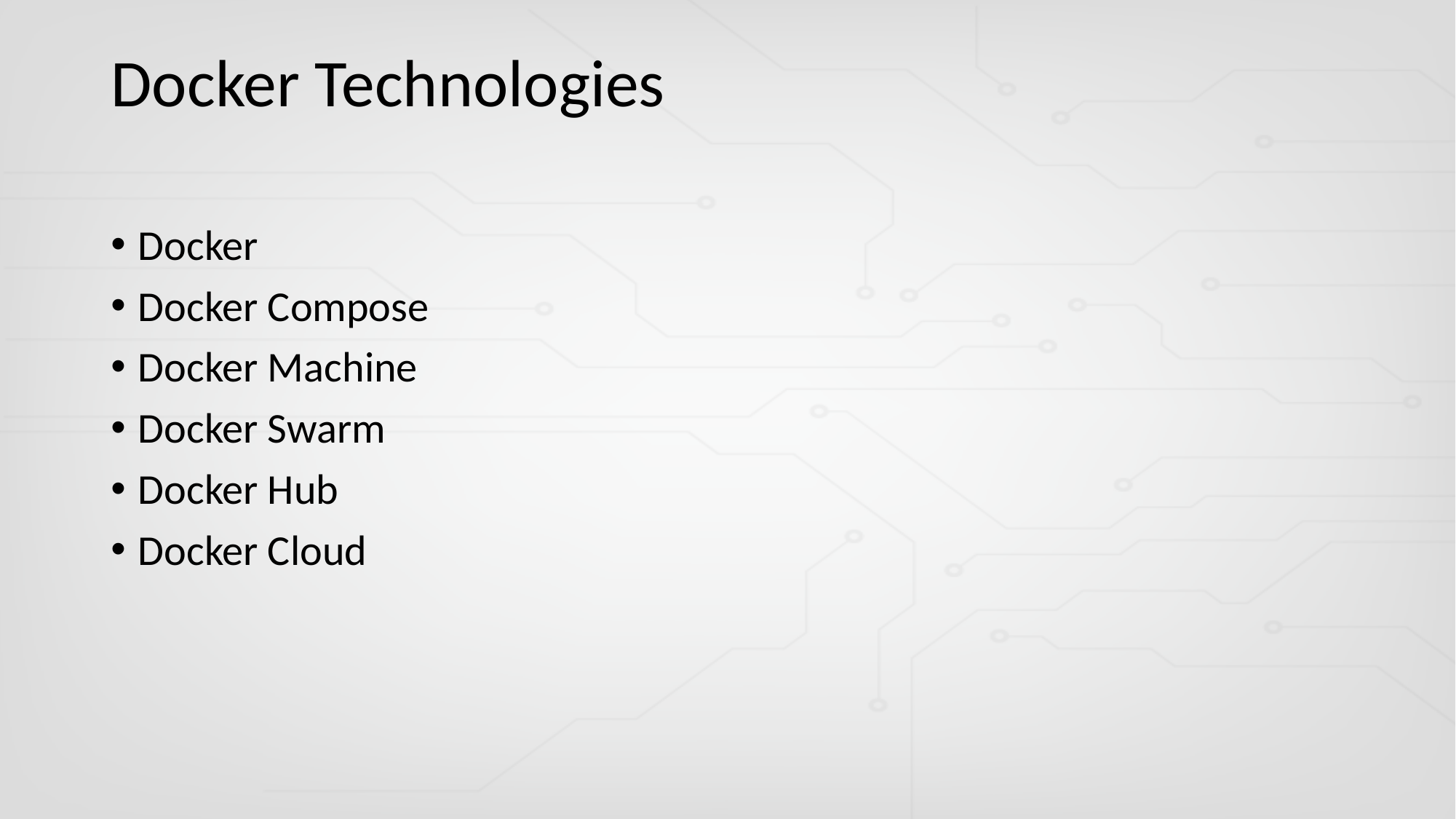

# Docker Technologies
Docker
Docker Compose
Docker Machine
Docker Swarm
Docker Hub
Docker Cloud